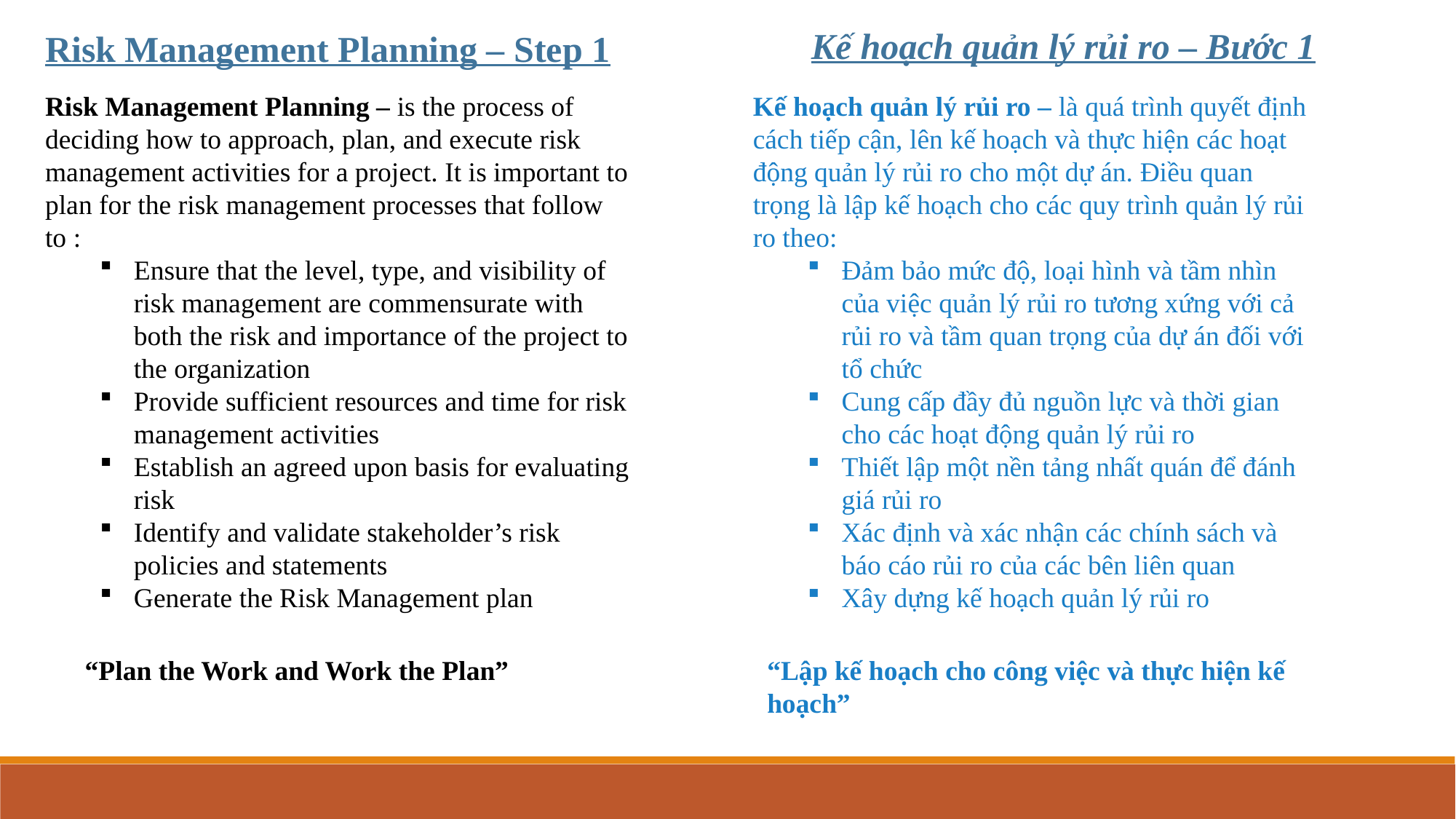

Kế hoạch quản lý rủi ro – Bước 1
Risk Management Planning – Step 1
Risk Management Planning – is the process of deciding how to approach, plan, and execute risk management activities for a project. It is important to plan for the risk management processes that follow   to :
Ensure that the level, type, and visibility of risk management are commensurate with both the risk and importance of the project to the organization
Provide sufficient resources and time for risk management activities
Establish an agreed upon basis for evaluating risk
Identify and validate stakeholder’s risk policies and statements
Generate the Risk Management plan

Kế hoạch quản lý rủi ro – là quá trình quyết định cách tiếp cận, lên kế hoạch và thực hiện các hoạt động quản lý rủi ro cho một dự án. Điều quan trọng là lập kế hoạch cho các quy trình quản lý rủi ro theo:
Đảm bảo mức độ, loại hình và tầm nhìn của việc quản lý rủi ro tương xứng với cả rủi ro và tầm quan trọng của dự án đối với tổ chức
Cung cấp đầy đủ nguồn lực và thời gian cho các hoạt động quản lý rủi ro
Thiết lập một nền tảng nhất quán để đánh giá rủi ro
Xác định và xác nhận các chính sách và báo cáo rủi ro của các bên liên quan
Xây dựng kế hoạch quản lý rủi ro
Planning Processes
Initialing Processes

Closing Processes
Executing Processes
“Plan the Work and Work the Plan”
“Lập kế hoạch cho công việc và thực hiện kế hoạch”